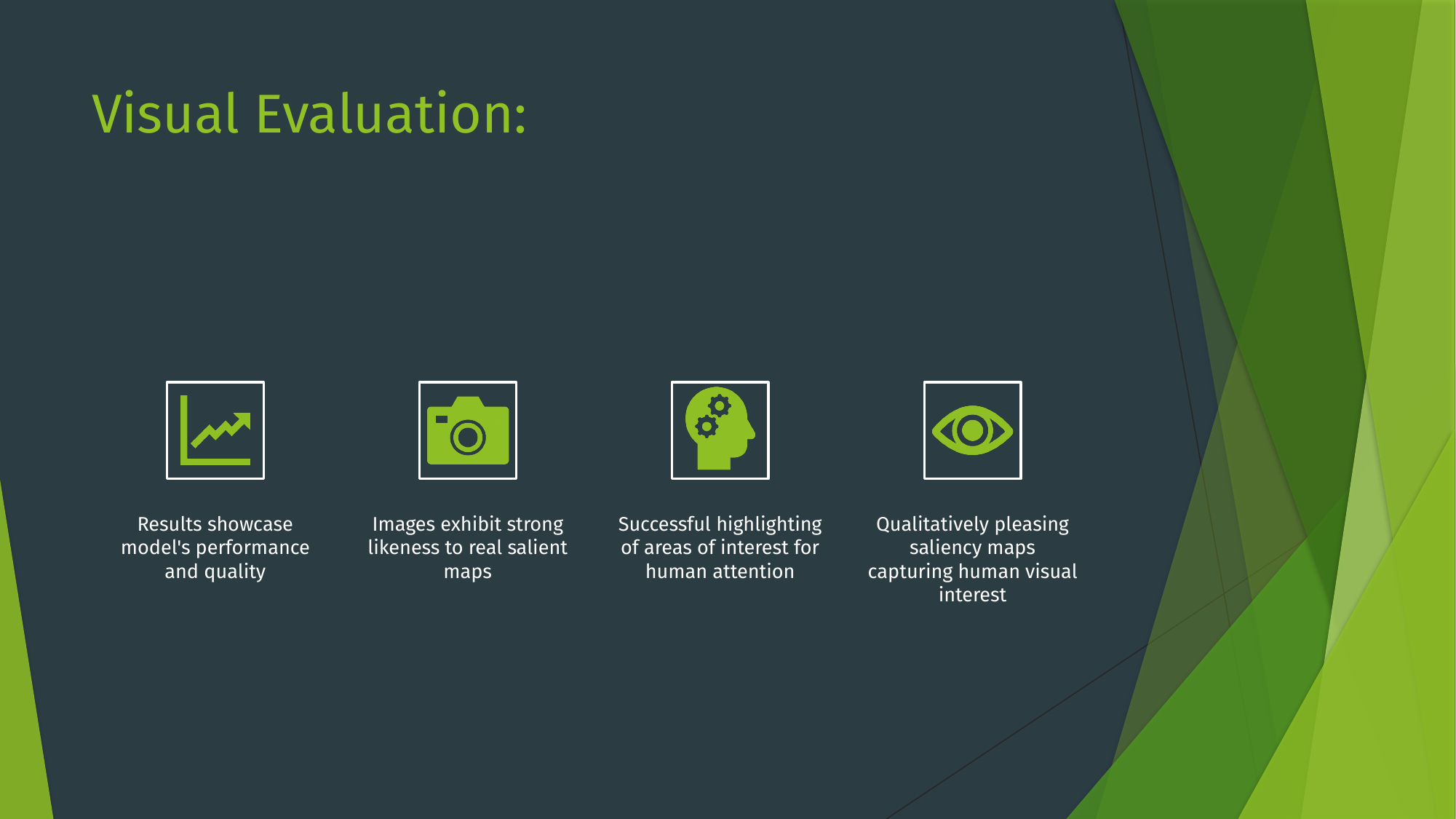

# Visual Evaluation:
Results showcase model's performance and quality
Images exhibit strong likeness to real salient maps
Successful highlighting of areas of interest for human attention
Qualitatively pleasing saliency maps capturing human visual interest